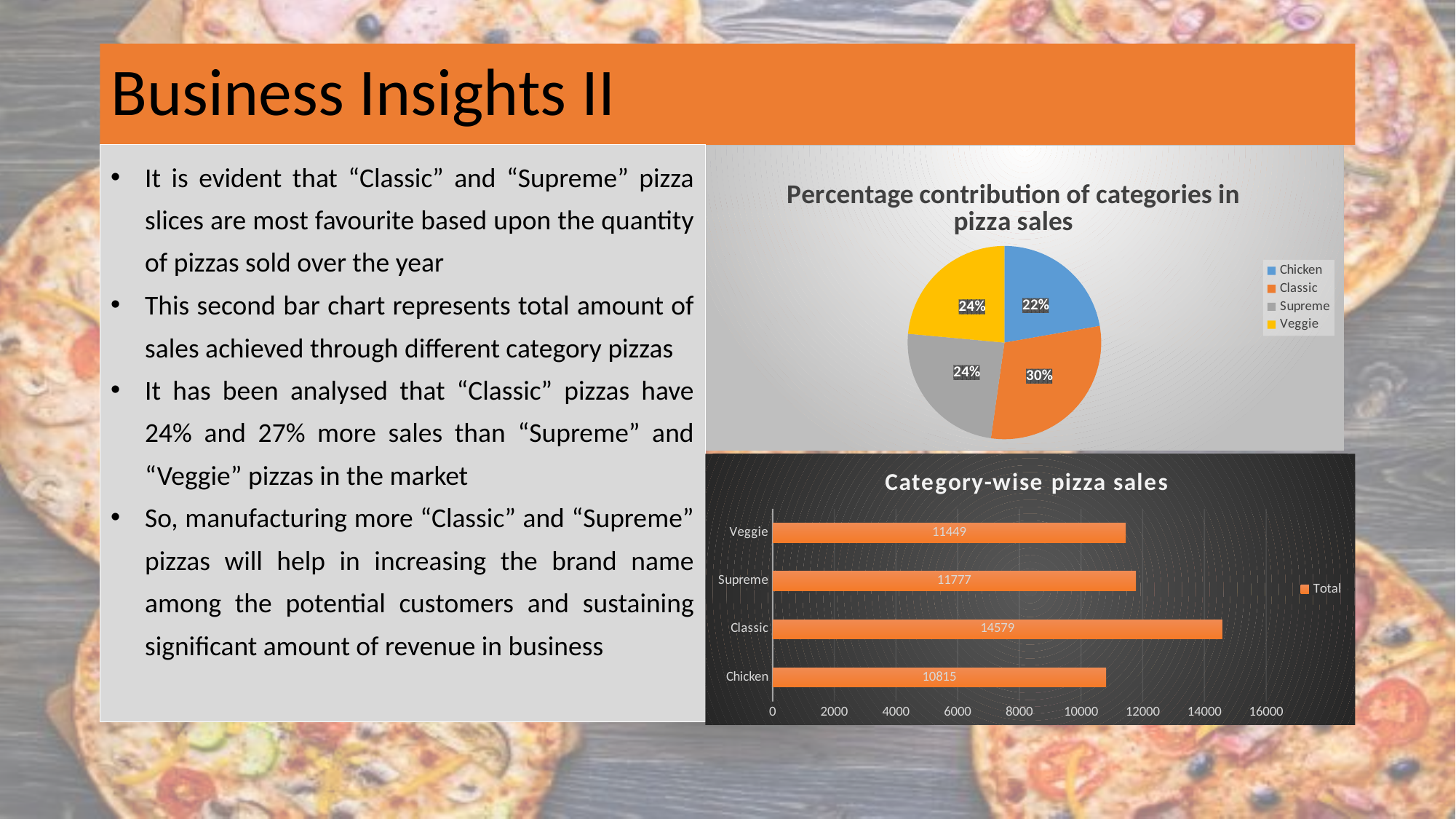

# Business Insights II
It is evident that “Classic” and “Supreme” pizza slices are most favourite based upon the quantity of pizzas sold over the year
This second bar chart represents total amount of sales achieved through different category pizzas
It has been analysed that “Classic” pizzas have 24% and 27% more sales than “Supreme” and “Veggie” pizzas in the market
So, manufacturing more “Classic” and “Supreme” pizzas will help in increasing the brand name among the potential customers and sustaining significant amount of revenue in business

### Chart: Percentage contribution of categories in pizza sales

| Category | Total |
|---|---|
| Chicken | 10815.0 |
| Classic | 14579.0 |
| Supreme | 11777.0 |
| Veggie | 11449.0 |

### Chart: Category-wise pizza sales

| Category | Total |
|---|---|
| Chicken | 10815.0 |
| Classic | 14579.0 |
| Supreme | 11777.0 |
| Veggie | 11449.0 |